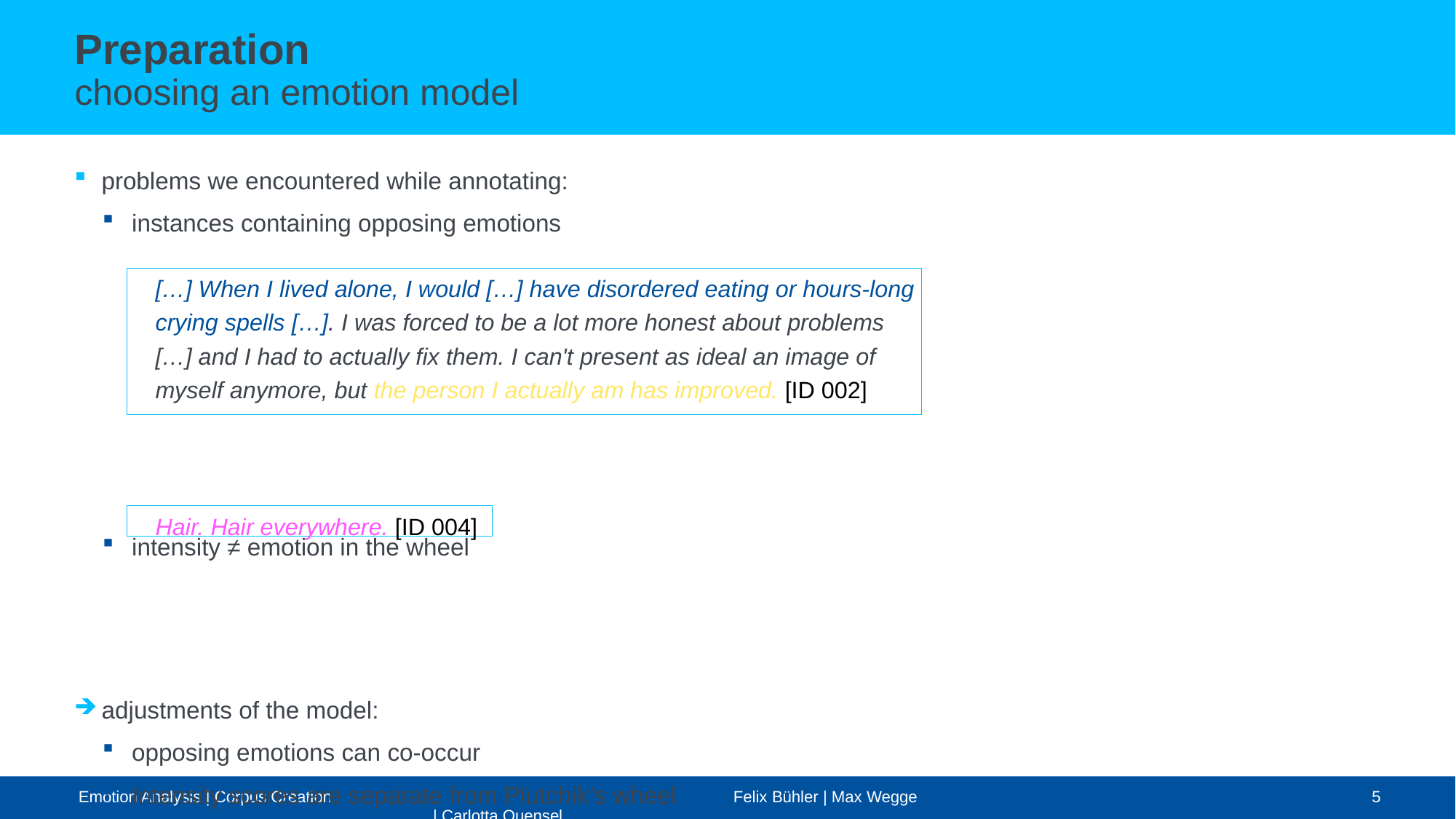

# Preparation choosing an emotion model
problems we encountered while annotating:
instances containing opposing emotions

intensity ≠ emotion in the wheel

adjustments of the model:
opposing emotions can co-occur
Intensity scores are separate from Plutchik’s wheel
[…] When I lived alone, I would […] have disordered eating or hours-long crying spells […]. I was forced to be a lot more honest about problems […] and I had to actually fix them. I can't present as ideal an image of myself anymore, but the person I actually am has improved. [ID 002]
Hair. Hair everywhere. [ID 004]
Emotion Analysis | Corpus Creation				Felix Bühler | Max Wegge | Carlotta Quensel
5